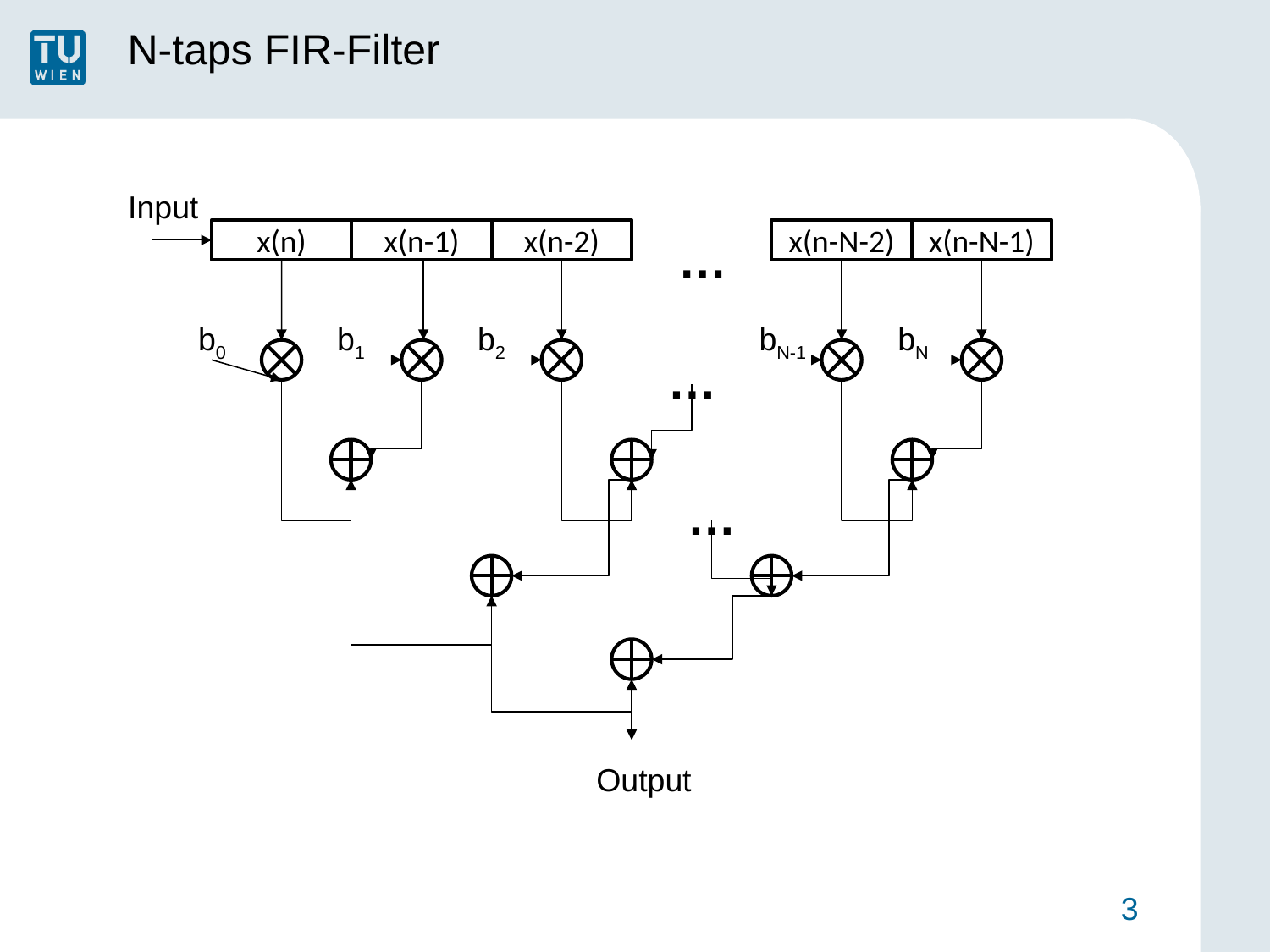

# N-taps FIR-Filter
…
Input
x(n)
x(n-1)
x(n-2)
x(n-N-2)
x(n-N-1)
…
b0
b1
b2
bN-1
bN

…

Output